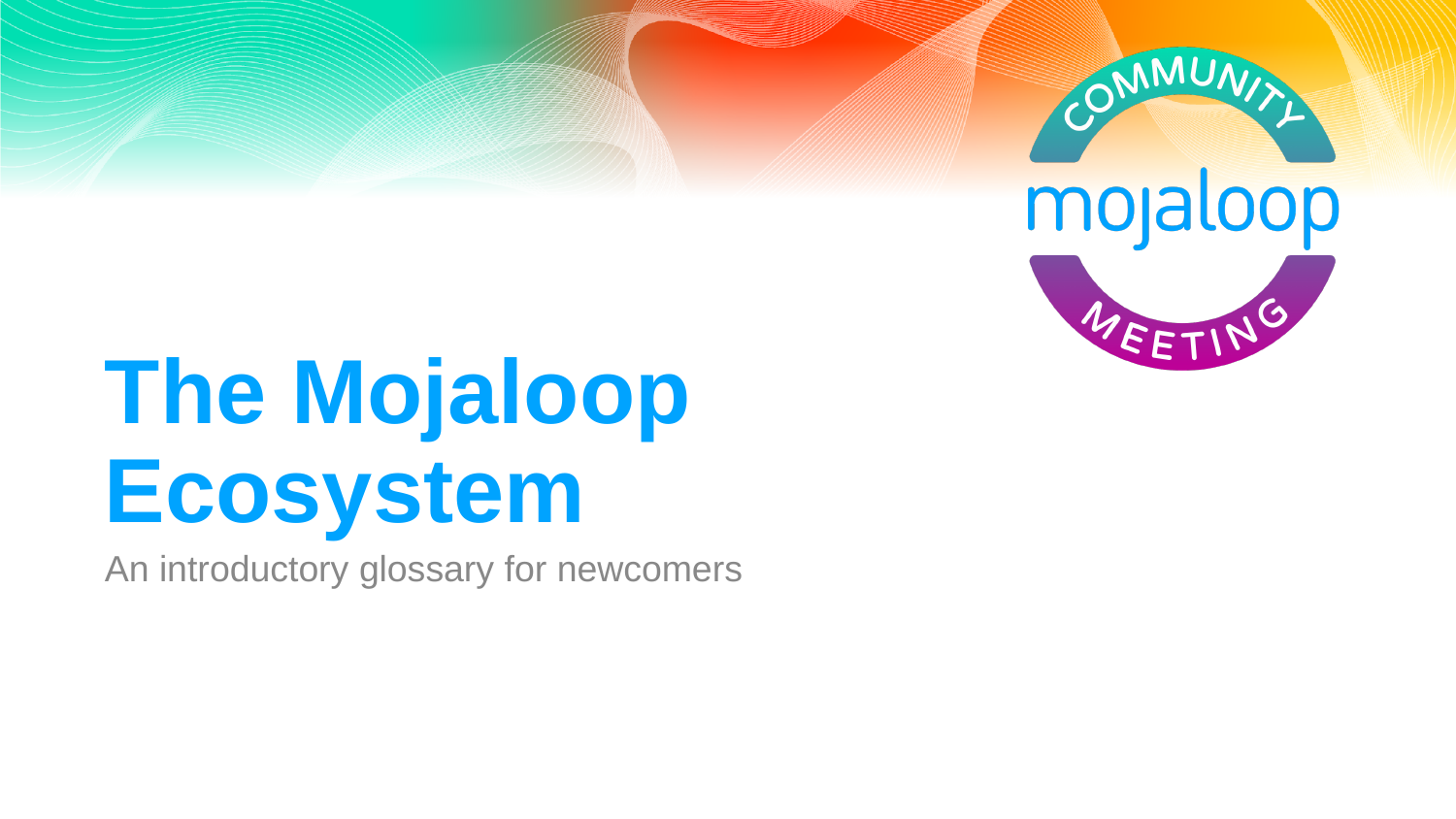

# The Mojaloop Ecosystem
An introductory glossary for newcomers